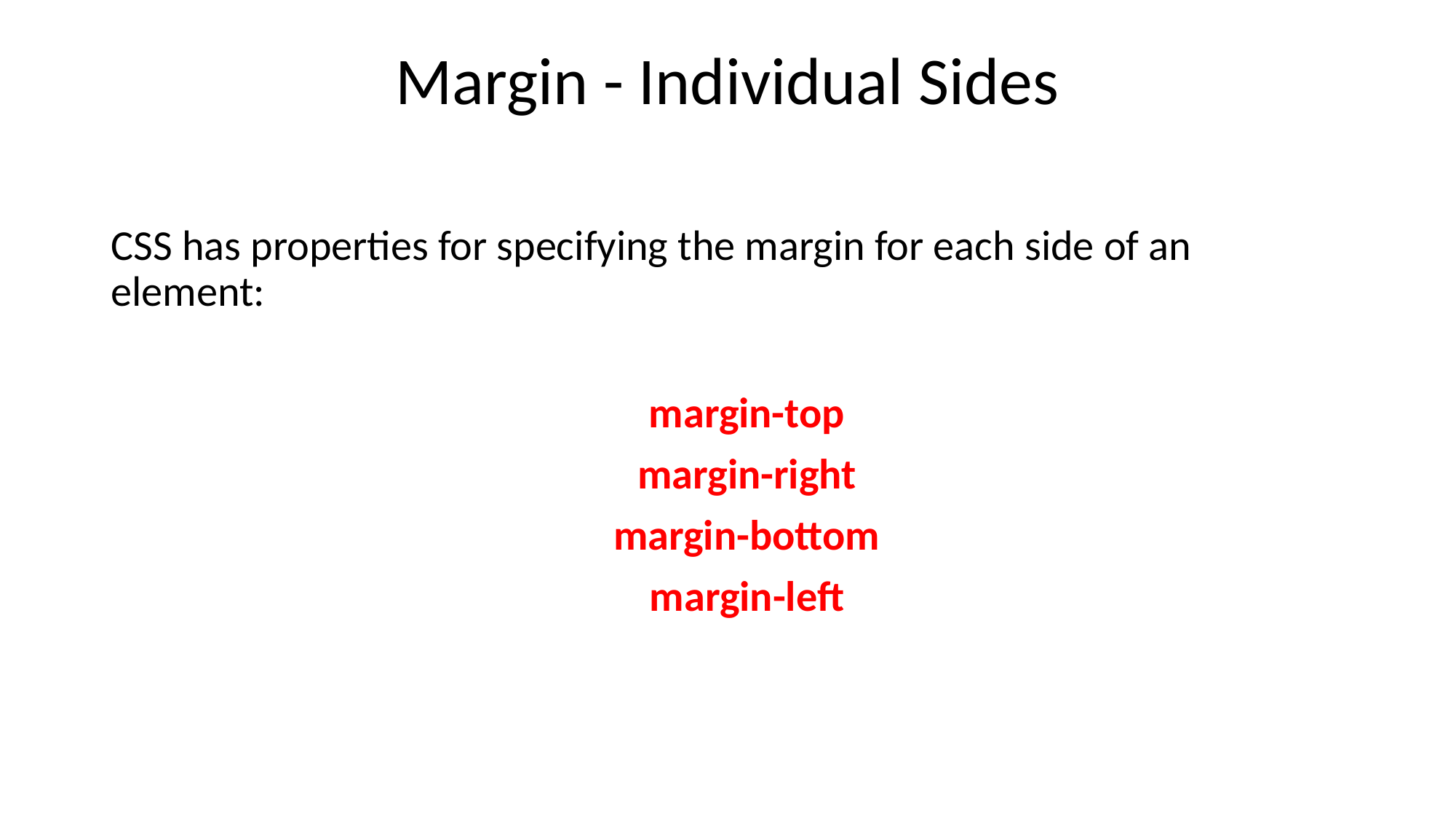

# Margin - Individual Sides
CSS has properties for specifying the margin for each side of an element:

    margin-top
    margin-right
    margin-bottom
    margin-left